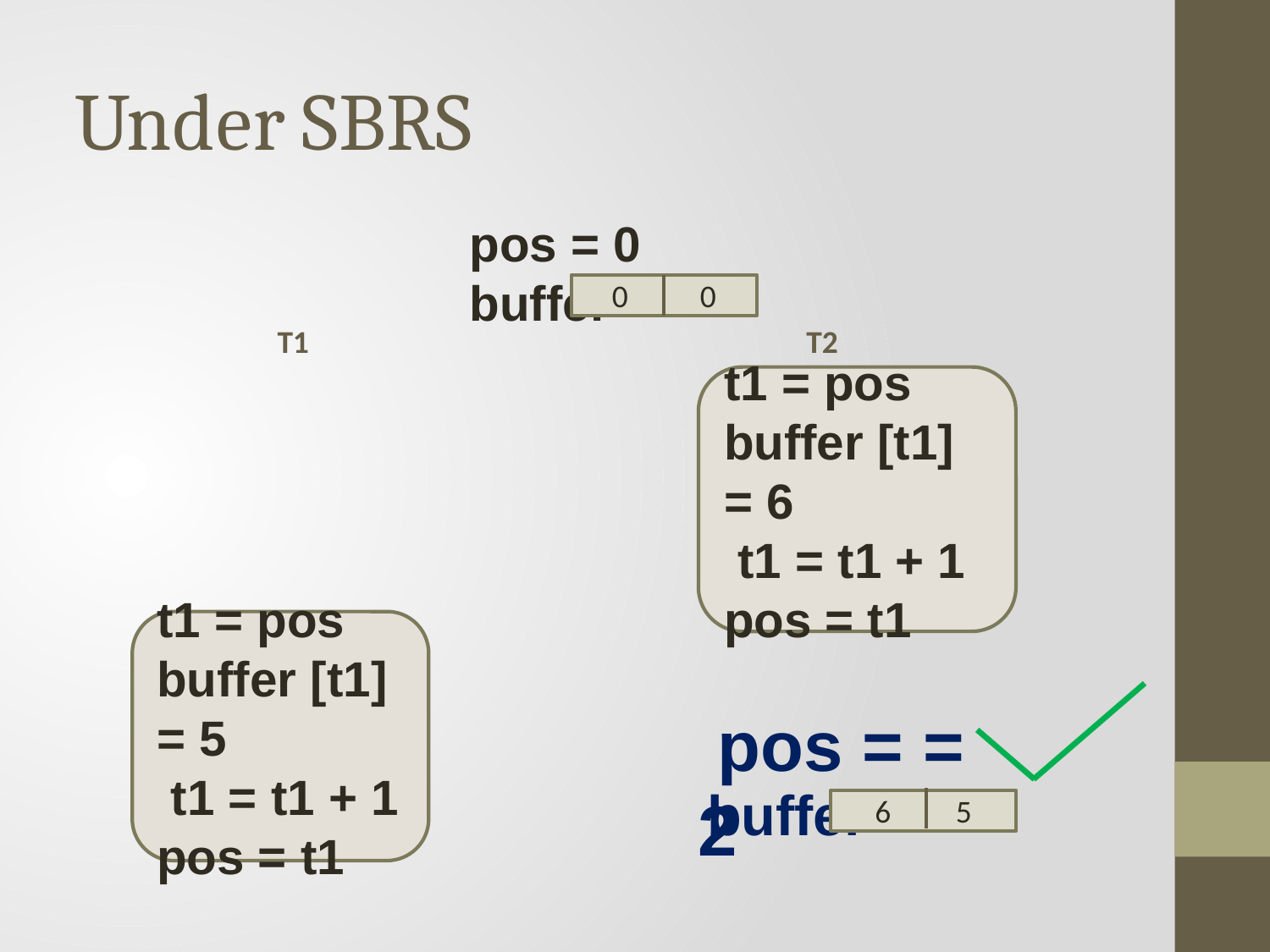

# Under SBRS
    pos = 0
    buffer

0          0
              T1
T2
t1 = pos
buffer [t1] = 6
 t1 = t1 + 1
pos = t1
t1 = pos
buffer [t1] = 5
 t1 = t1 + 1
pos = t1
 pos = = 2
buffer

6         5